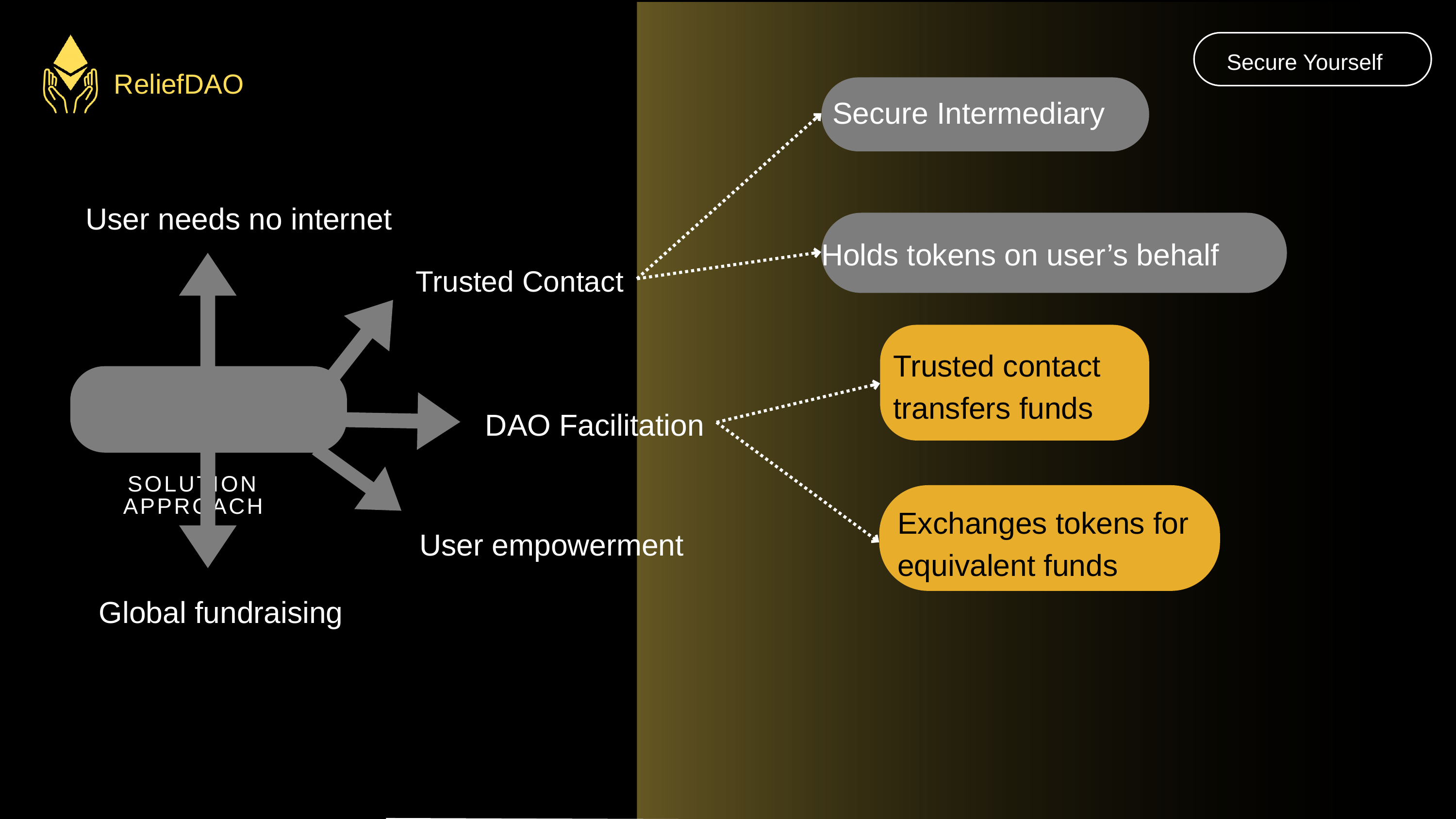

Secure Yourself

ReliefDAO

Secure Intermediary

User needs no internet

Holds tokens on user’s behalf

Trusted Contact

Trusted contact transfers funds

SOLUTION APPROACH

DAO Facilitation

Exchanges tokens for equivalent funds
User empowerment
Global fundraising